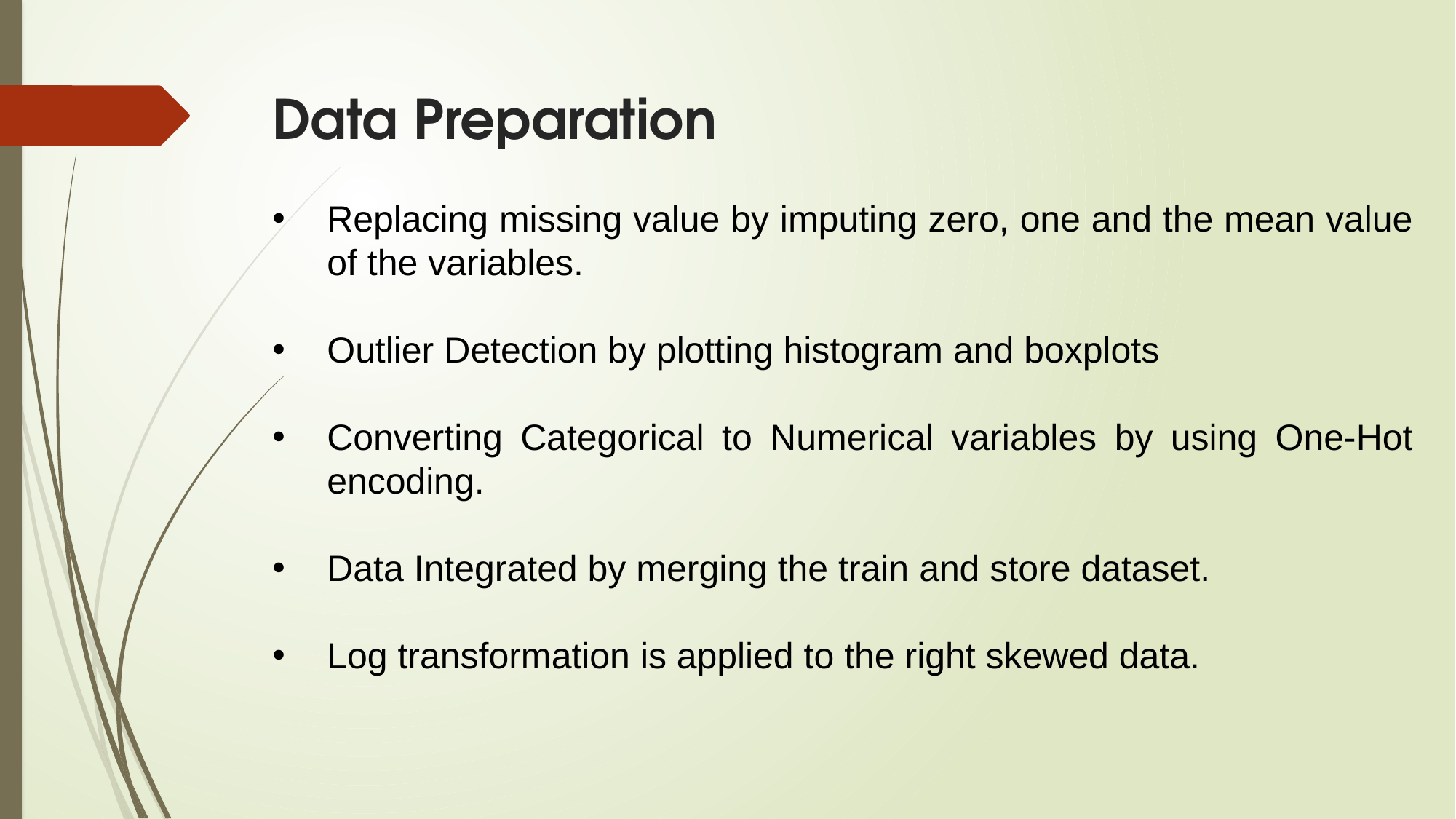

Data Preparation
Replacing missing value by imputing zero, one and the mean value of the variables.

Outlier Detection by plotting histogram and boxplots

Converting Categorical to Numerical variables by using One-Hot encoding.

Data Integrated by merging the train and store dataset.

Log transformation is applied to the right skewed data.